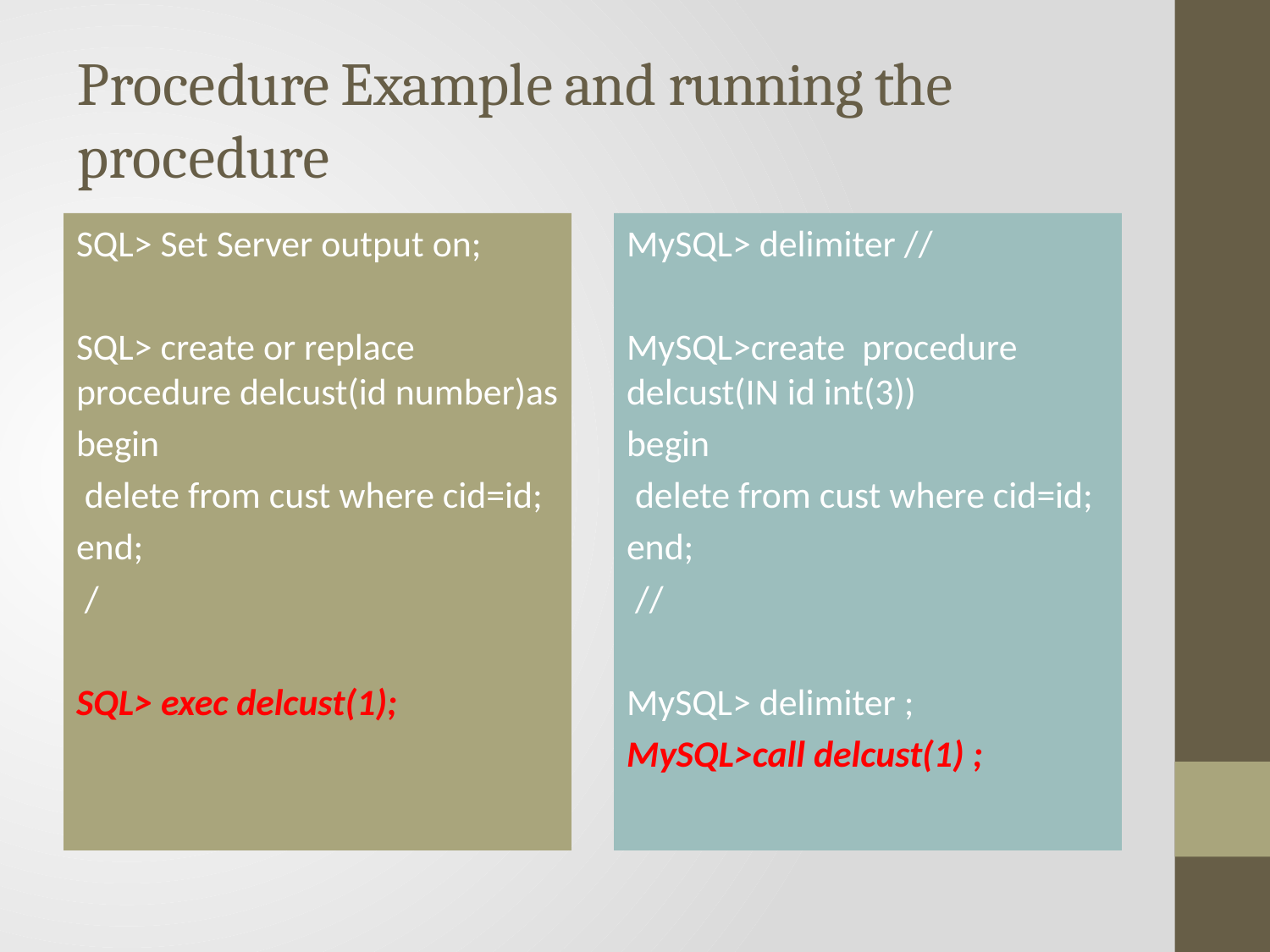

# Procedure Example and running the procedure
SQL> Set Server output on;

SQL> create or replace procedure delcust(id number)as
begin
 delete from cust where cid=id;
end;
 /

SQL> exec delcust(1);

MySQL> delimiter //

MySQL>create  procedure delcust(IN id int(3))
begin
 delete from cust where cid=id;
end;
 //

MySQL> delimiter ;
MySQL>call delcust(1) ;